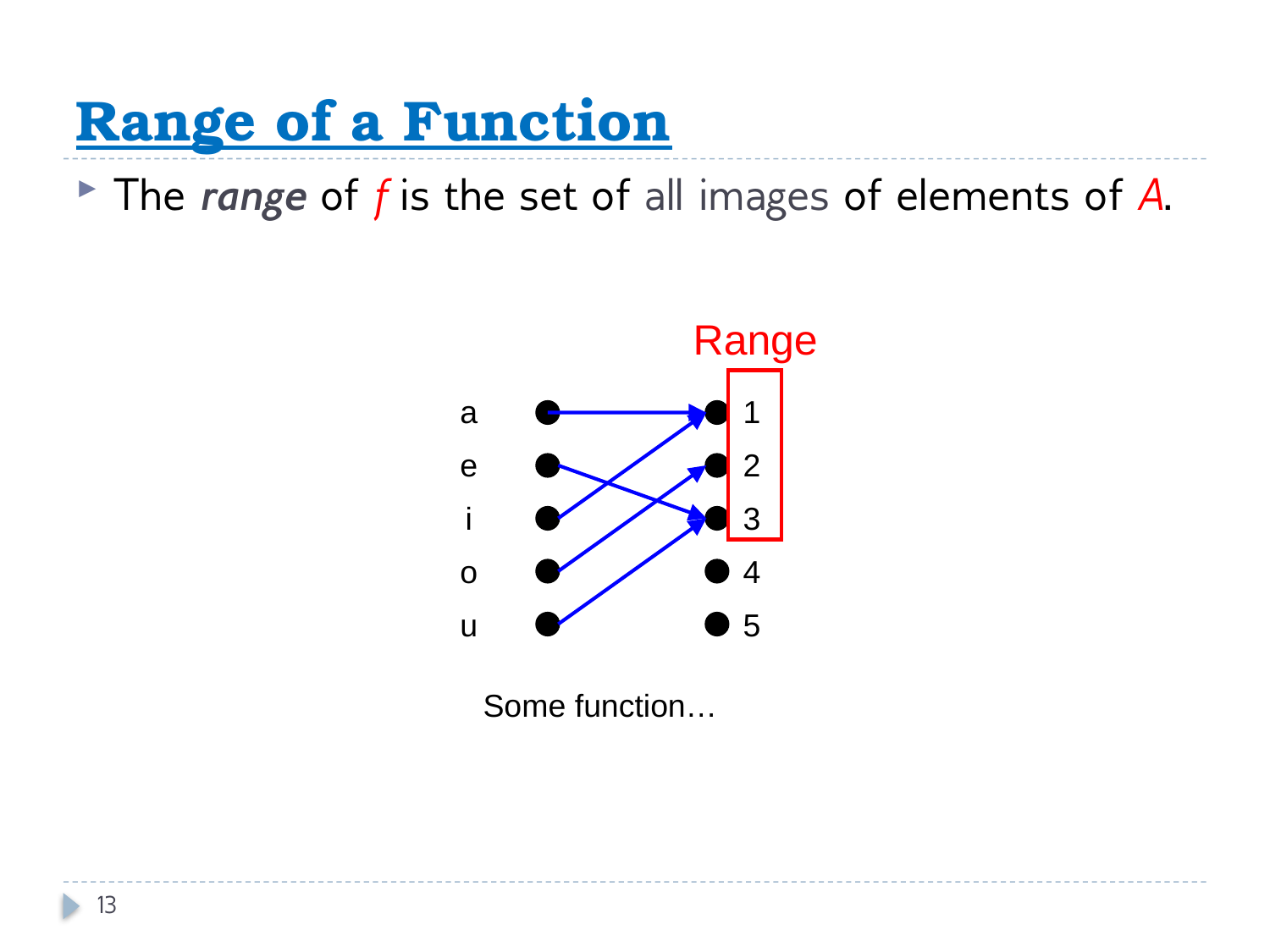

# Range of a Function
The range of f is the set of all images of elements of A.

Range
a
e
i
o
u
1
2
3
4
5

Some function…

13